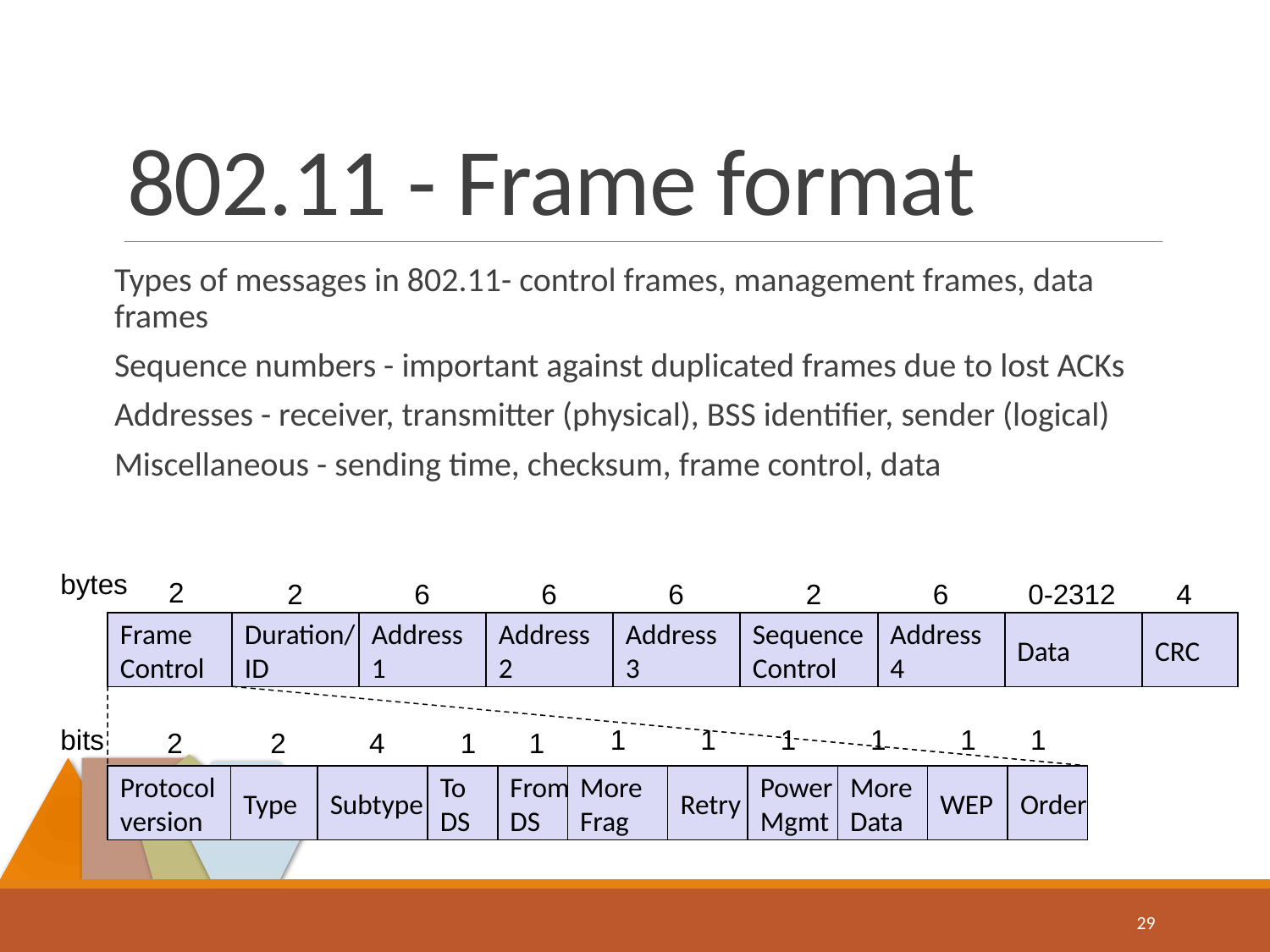

# 802.11 - Frame format
Types of messages in 802.11- control frames, management frames, data frames
Sequence numbers - important against duplicated frames due to lost ACKs
Addresses - receiver, transmitter (physical), BSS identifier, sender (logical)
Miscellaneous - sending time, checksum, frame control, data
bytes
2
2
6
6
6
2
6
0-2312
4
Frame
Control
Duration/
ID
Address
1
Address
2
Address
3
Sequence
Control
Address
4
Data
CRC

bits
1
1
1
1
1
1
2
2
4
1
1
Protocol
version
Type
Subtype
To
DS
From
DS
More
Frag
Retry
Power
Mgmt
More
Data
WEP
Order
29